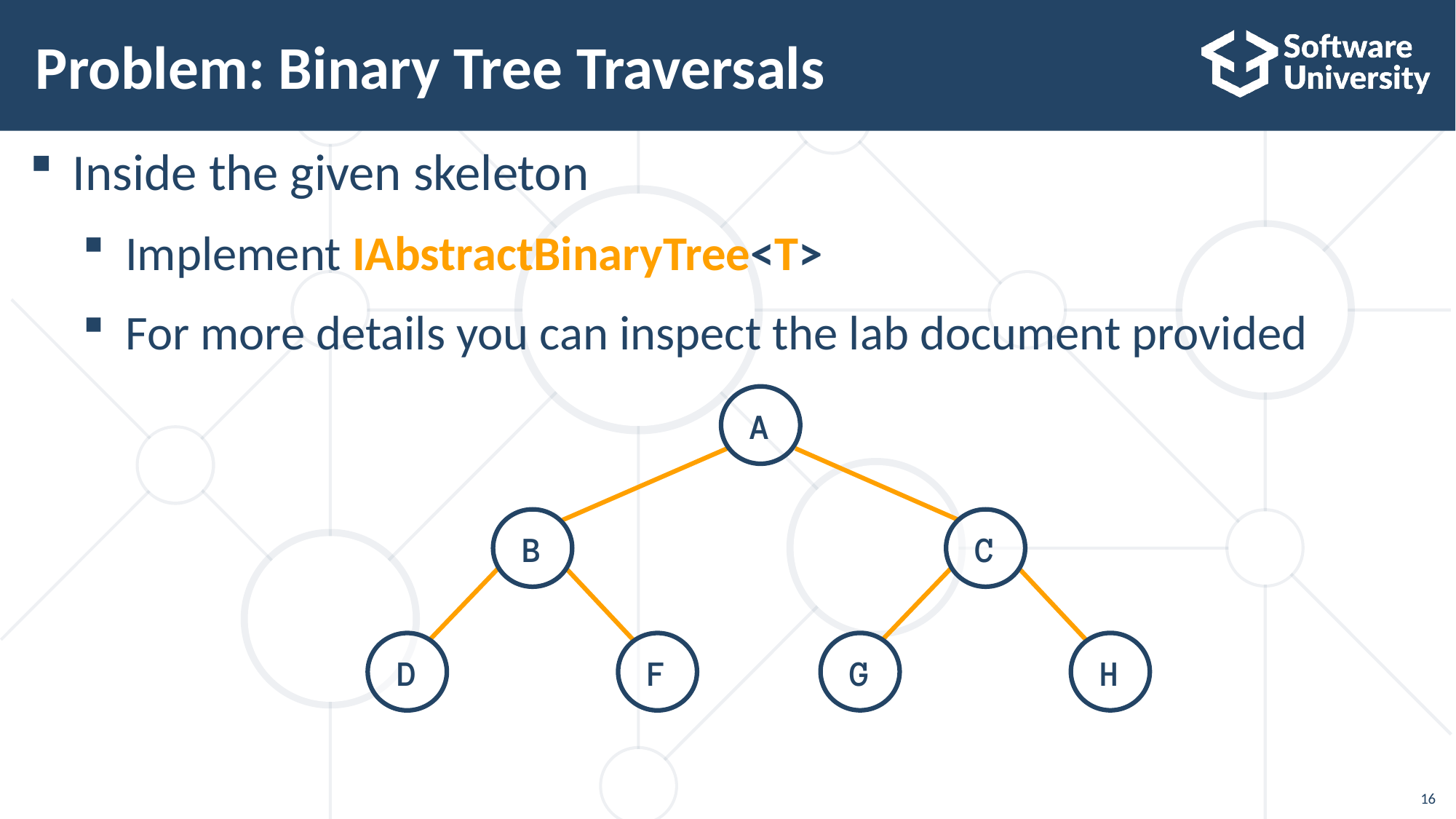

16
# Problem: Binary Tree Traversals
Inside the given skeleton
Implement IAbstractBinaryTree<T>
For more details you can inspect the lab document provided
A

B
C

G
H
D
F